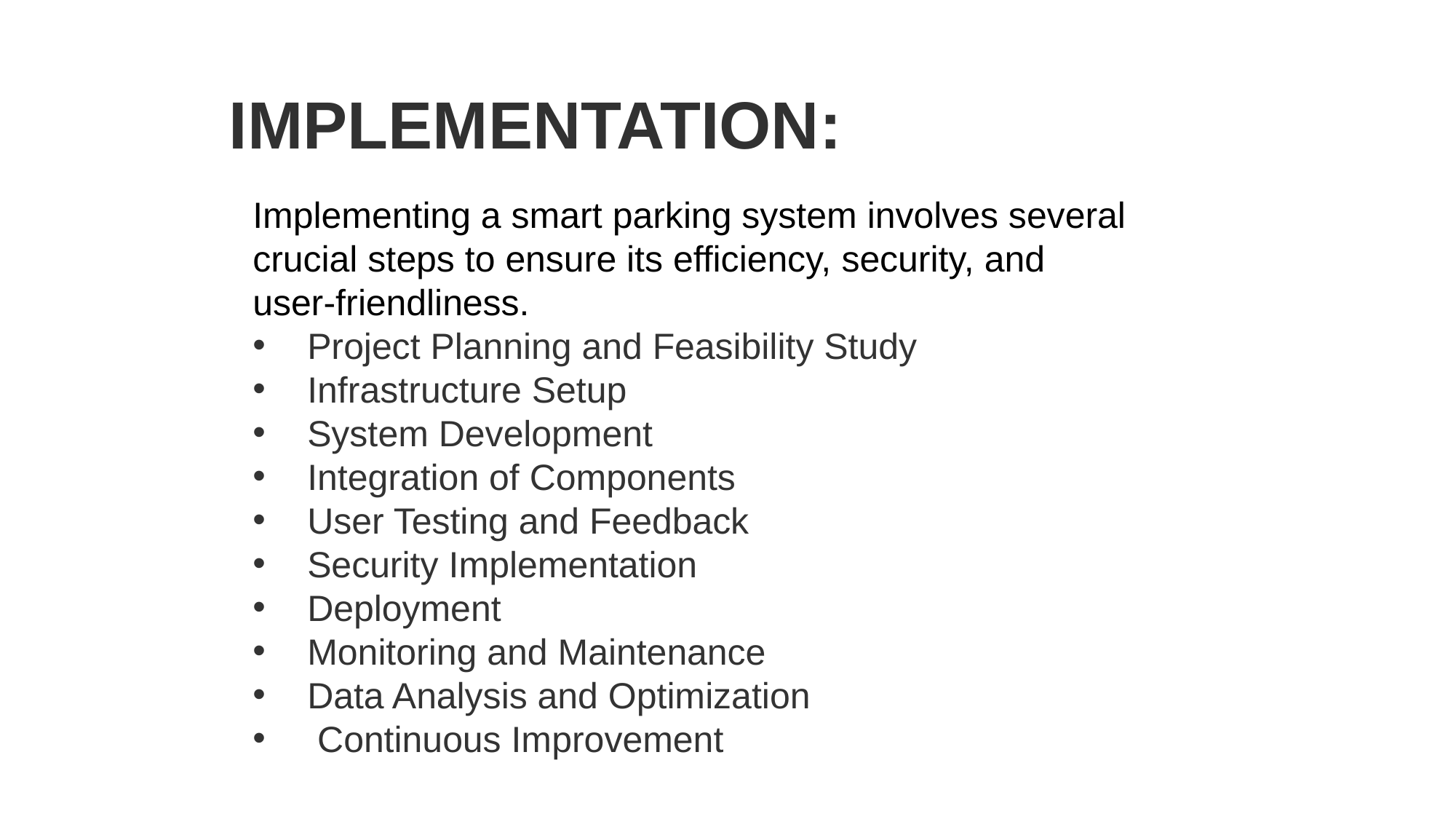

IMPLEMENTATION:
Implementing a smart parking system involves several crucial steps to ensure its efficiency, security, and user-friendliness.
Project Planning and Feasibility Study
Infrastructure Setup
System Development
Integration of Components
User Testing and Feedback
Security Implementation
Deployment
Monitoring and Maintenance
Data Analysis and Optimization
 Continuous Improvement